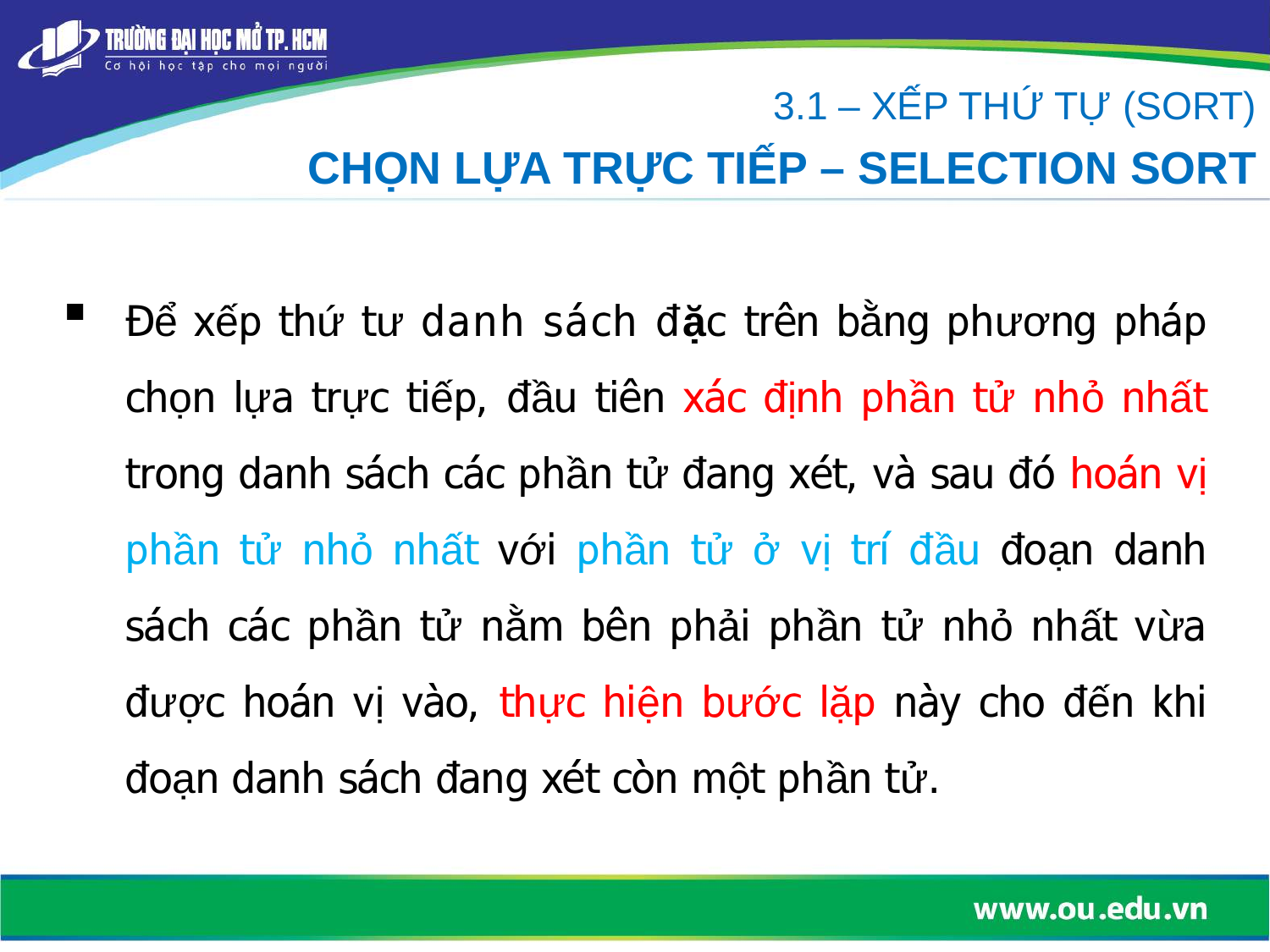

3.1 – XẾP THỨ TỰ (SORT)
CHỌN LỰA TRỰC TIẾP – SELECTION SORT
Để xếp thứ tư danh sách đặc trên bằng phương pháp chọn lựa trực tiếp, đầu tiên xác định phần tử nhỏ nhất trong danh sách các phần tử đang xét, và sau đó hoán vị phần tử nhỏ nhất với phần tử ở vị trí đầu đoạn danh sách các phần tử nằm bên phải phần tử nhỏ nhất vừa được hoán vị vào, thực hiện bước lặp này cho đến khi đoạn danh sách đang xét còn một phần tử.